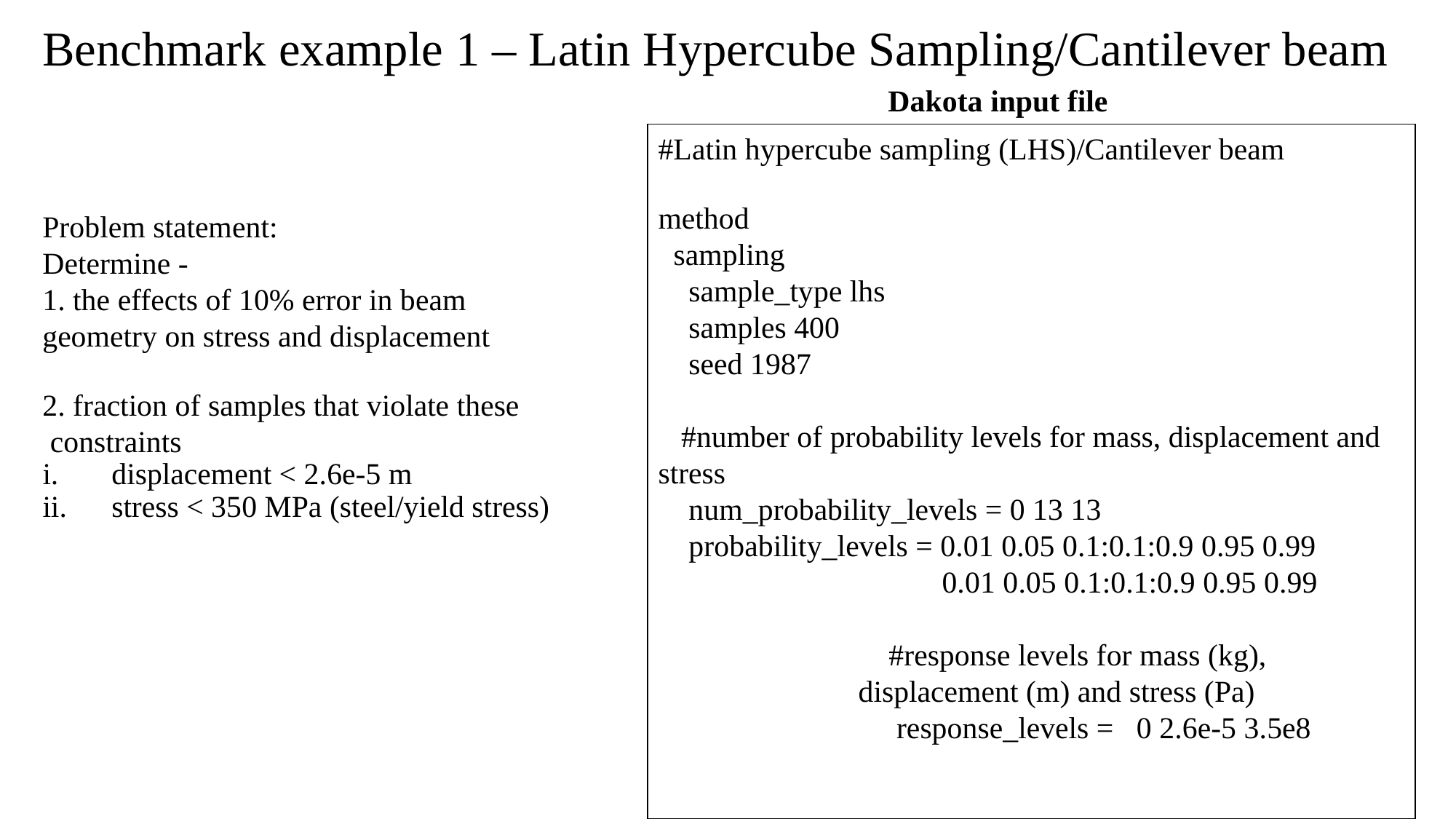

Benchmark example 1 – Latin Hypercube Sampling/Cantilever beam
Dakota input file
#Latin hypercube sampling (LHS)/Cantilever beam

method
  sampling
    sample_type lhs
    samples 400
    seed 1987

   #number of probability levels for mass, displacement and stress
    num_probability_levels = 0 13 13
    probability_levels = 0.01 0.05 0.1:0.1:0.9 0.95 0.99
                              0.01 0.05 0.1:0.1:0.9 0.95 0.99

    #response levels for mass (kg), displacement (m) and stress (Pa)
     response_levels =   0 2.6e-5 3.5e8

Problem statement:
Determine -
1. the effects of 10% error in beam geometry on stress and displacement

2. fraction of samples that violate these      constraints
 displacement < 2.6e-5 m
 stress < 350 MPa (steel/yield stress)